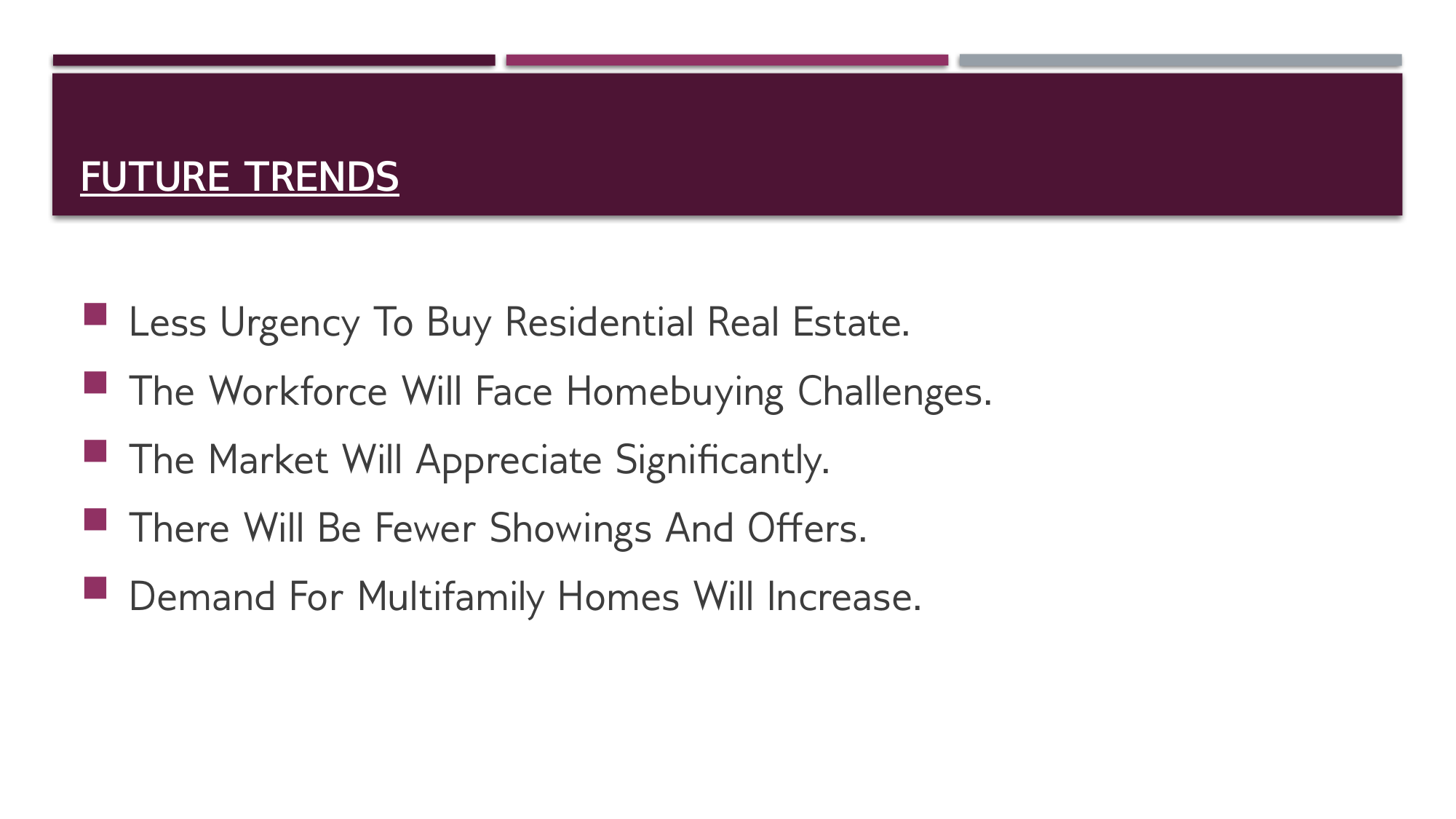

# Future trends
 Less Urgency To Buy Residential Real Estate.
 The Workforce Will Face Homebuying Challenges.
 The Market Will Appreciate Significantly.
 There Will Be Fewer Showings And Offers.
 Demand For Multifamily Homes Will Increase.